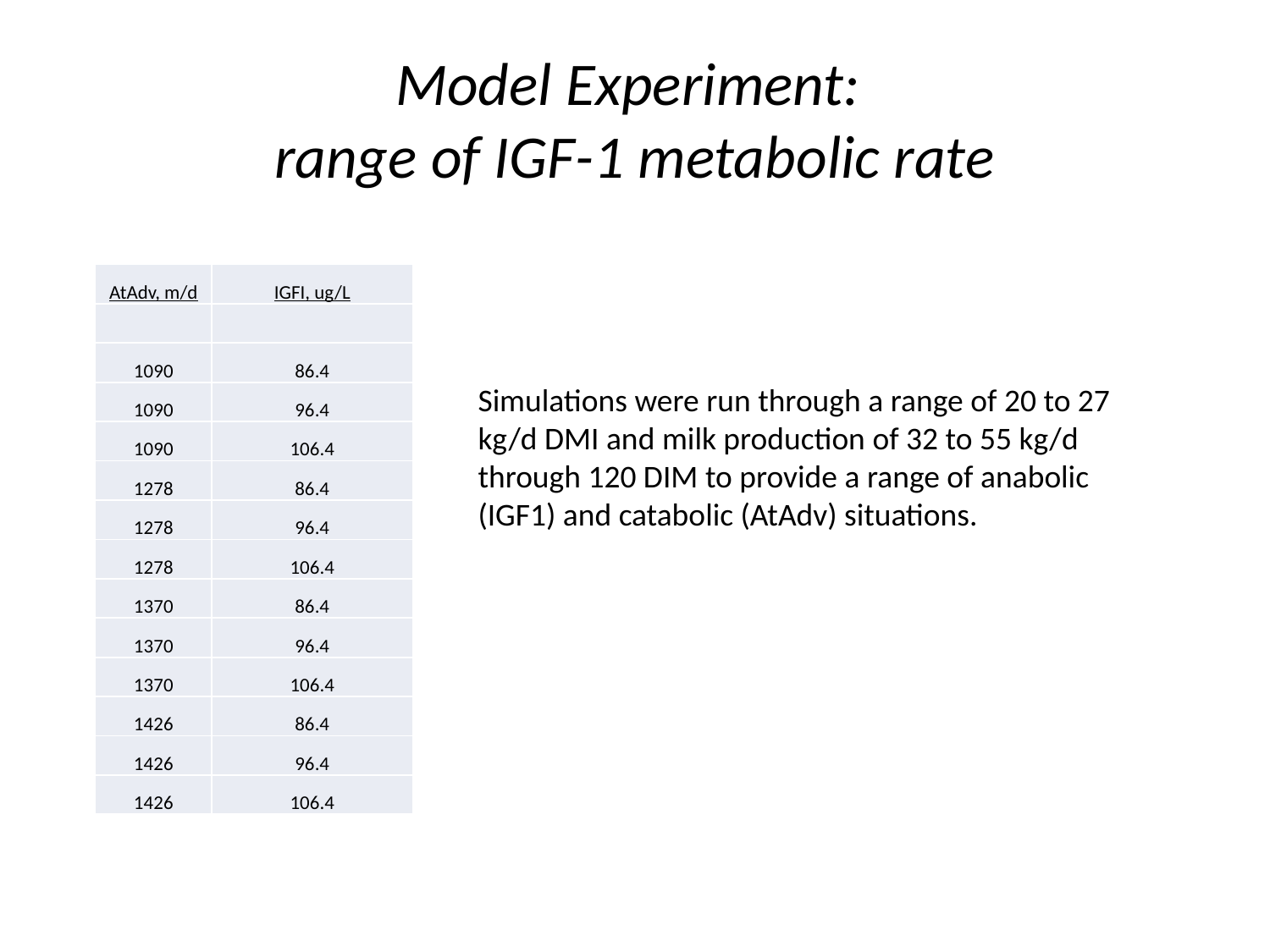

# Model Experiment: range of IGF-1 metabolic rate
| AtAdv, m/d | IGFI, ug/L |
| --- | --- |
|  |  |
| 1090 | 86.4 |
| 1090 | 96.4 |
| 1090 | 106.4 |
| 1278 | 86.4 |
| 1278 | 96.4 |
| 1278 | 106.4 |
| 1370 | 86.4 |
| 1370 | 96.4 |
| 1370 | 106.4 |
| 1426 | 86.4 |
| 1426 | 96.4 |
| 1426 | 106.4 |
Simulations were run through a range of 20 to 27 kg/d DMI and milk production of 32 to 55 kg/d through 120 DIM to provide a range of anabolic (IGF1) and catabolic (AtAdv) situations.